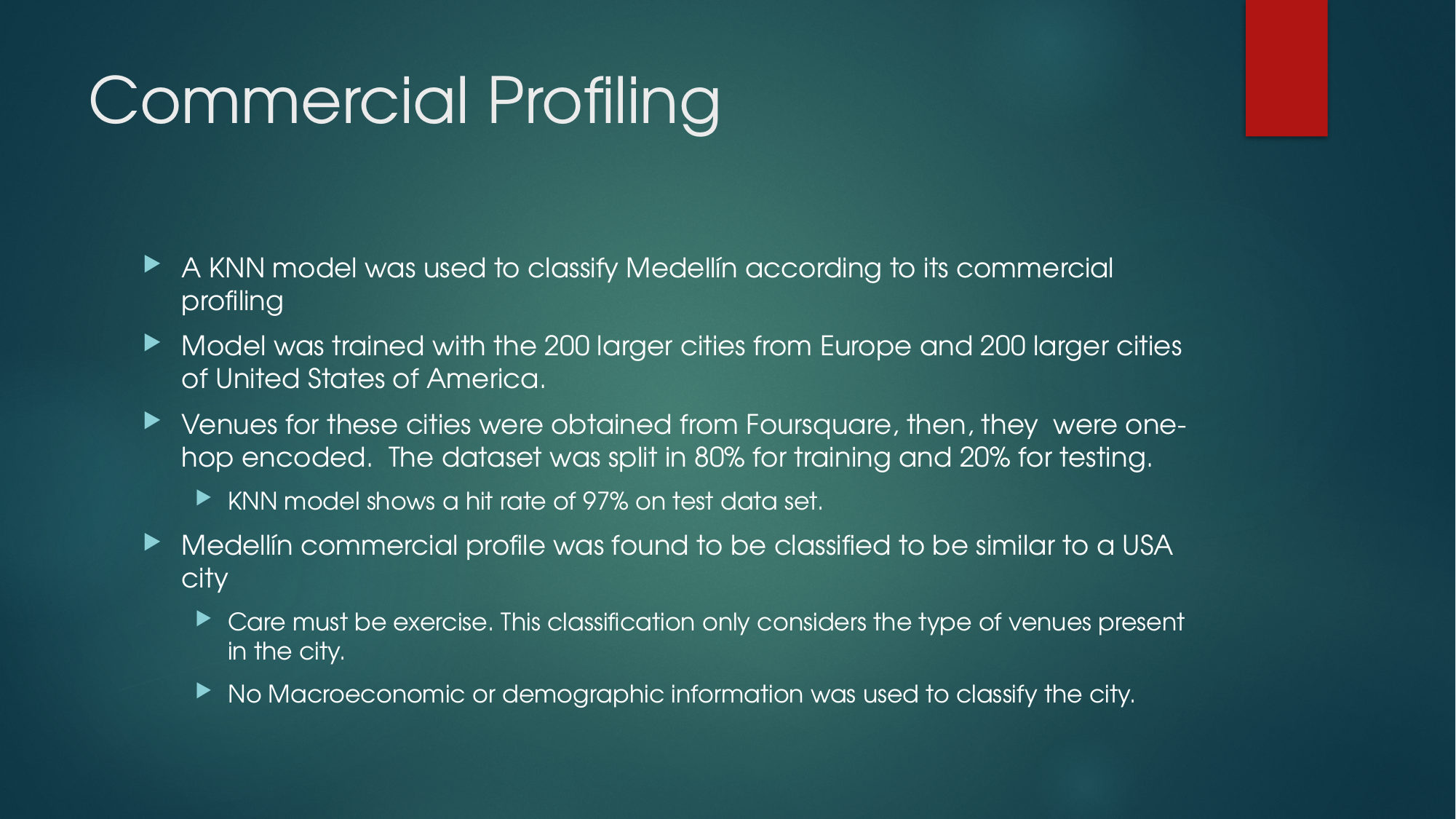

# Commercial Profiling
A KNN model was used to classify Medellín according to its commercial profiling
Model was trained with the 200 larger cities from Europe and 200 larger cities of United States of America.
Venues for these cities were obtained from Foursquare, then, they  were one-hop encoded.  The dataset was split in 80% for training and 20% for testing.
KNN model shows a hit rate of 97% on test data set.
Medellín commercial profile was found to be classified to be similar to a USA city
Care must be exercise. This classification only considers the type of venues present in the city.
No Macroeconomic or demographic information was used to classify the city.